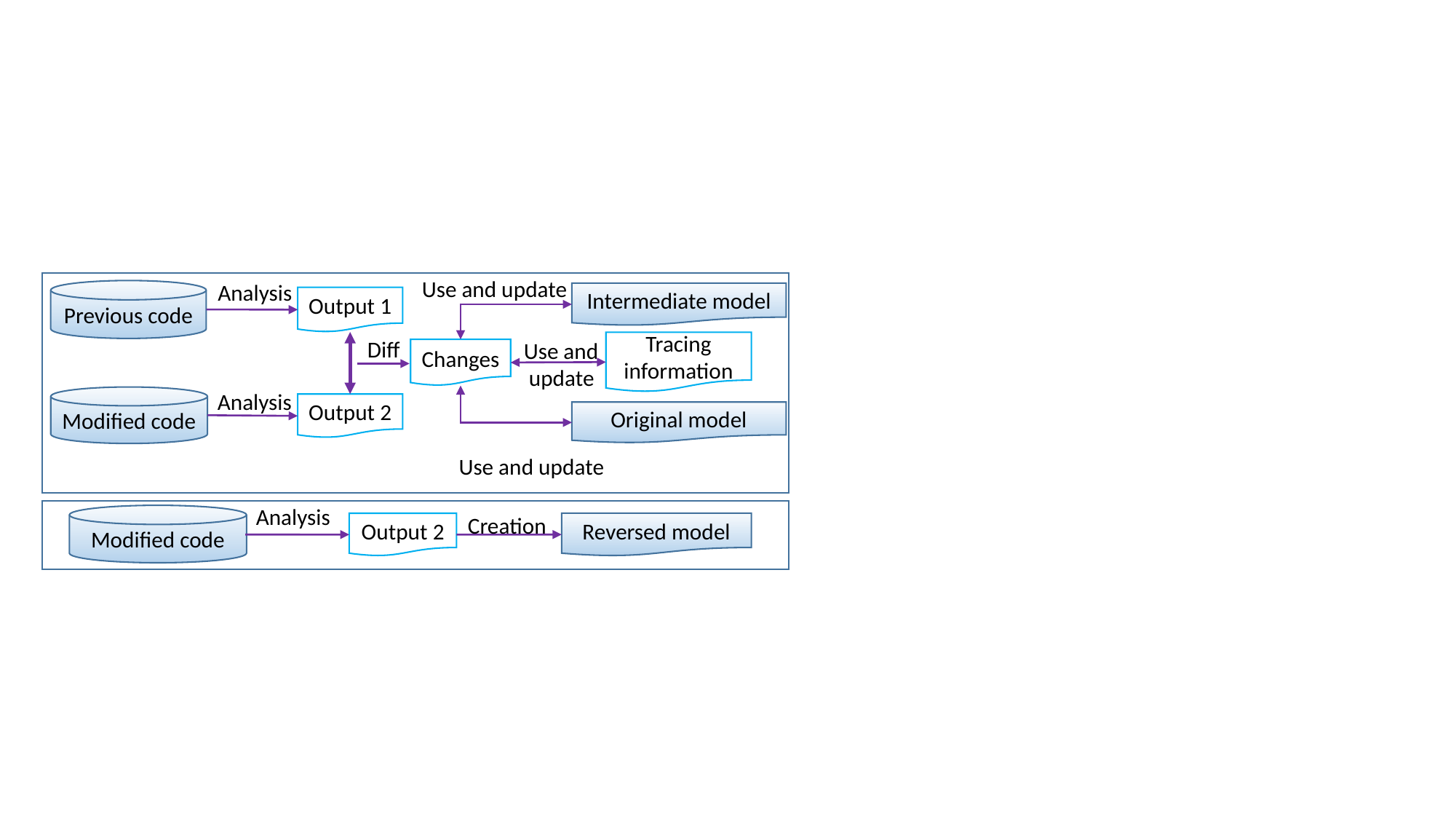

Use and update
Analysis
Previous code
Intermediate model
Output 1
Diff
Use and
 update
Tracing information
Changes
Analysis
Modified code
Output 2
Original model
Use and update

Analysis

Modified code
Creation
Reversed model
Output 2